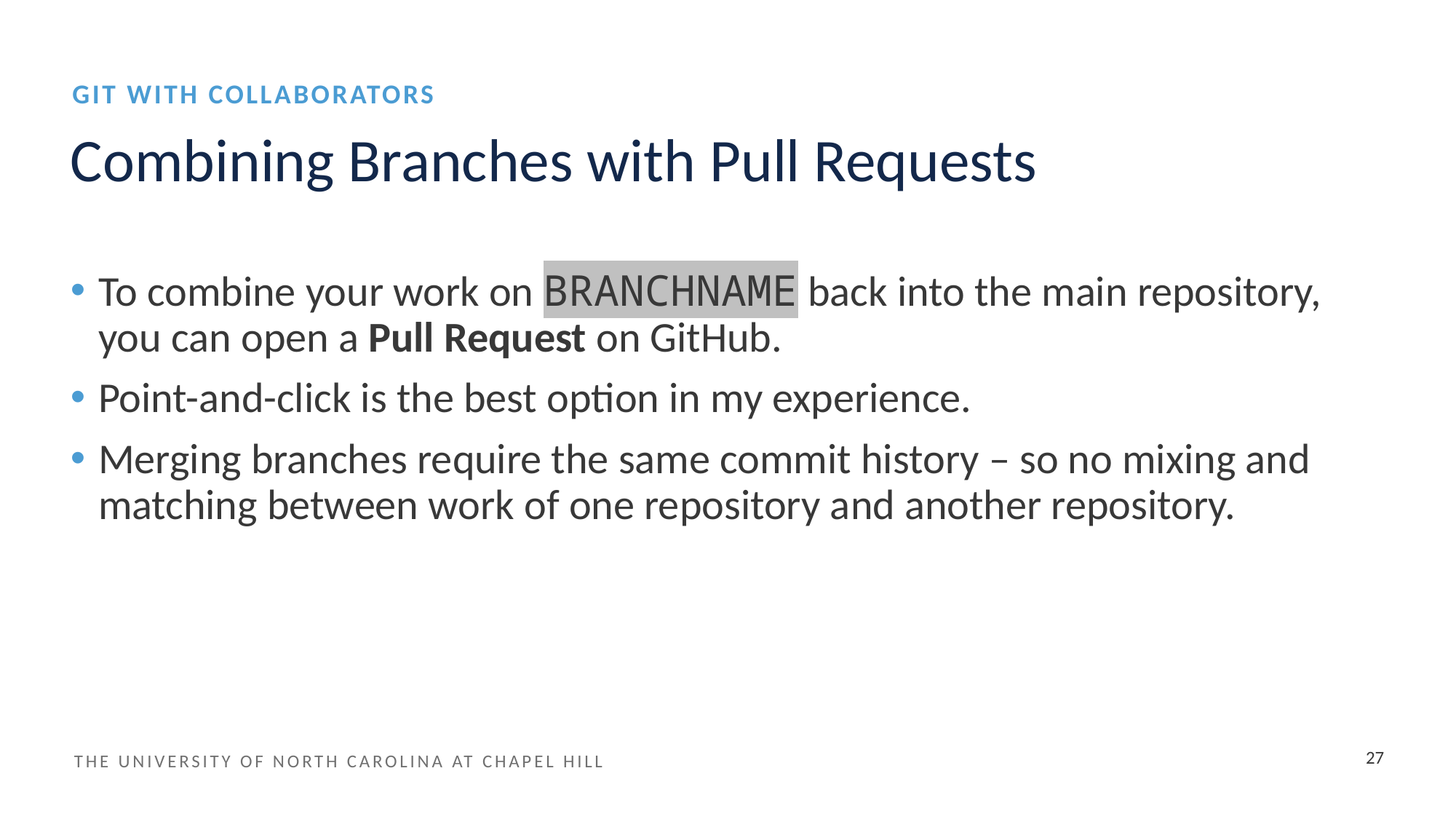

Git with Collaborators
# Combining Branches with Pull Requests
To combine your work on BRANCHNAME back into the main repository, you can open a Pull Request on GitHub.
Point-and-click is the best option in my experience.
Merging branches require the same commit history – so no mixing and matching between work of one repository and another repository.

27